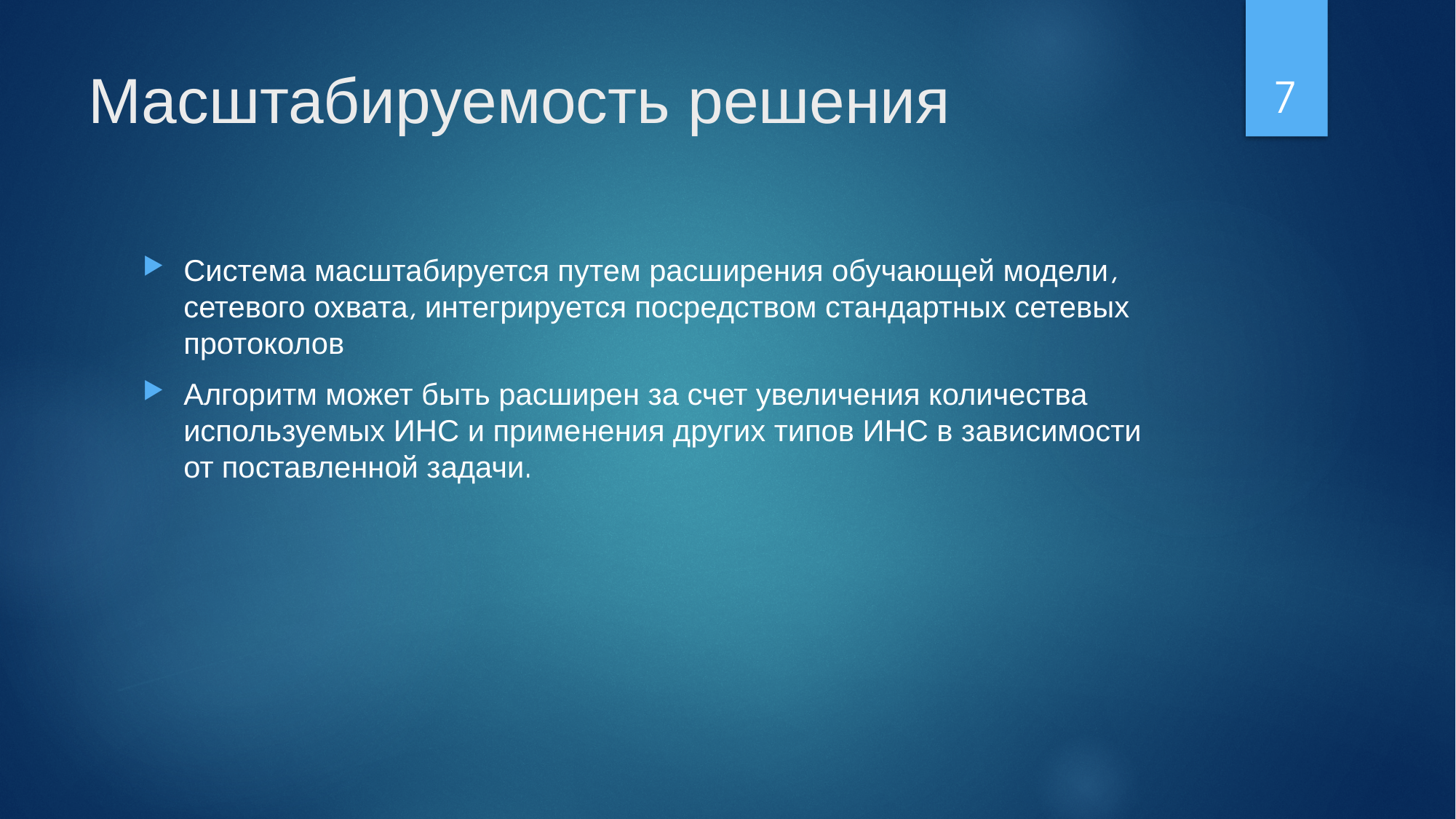

7
# Масштабируемость решения
Система масштабируется путем расширения обучающей модели, сетевого охвата, интегрируется посредством стандартных сетевых протоколов
Алгоритм может быть расширен за счет увеличения количества используемых ИНС и применения других типов ИНС в зависимости от поставленной задачи.